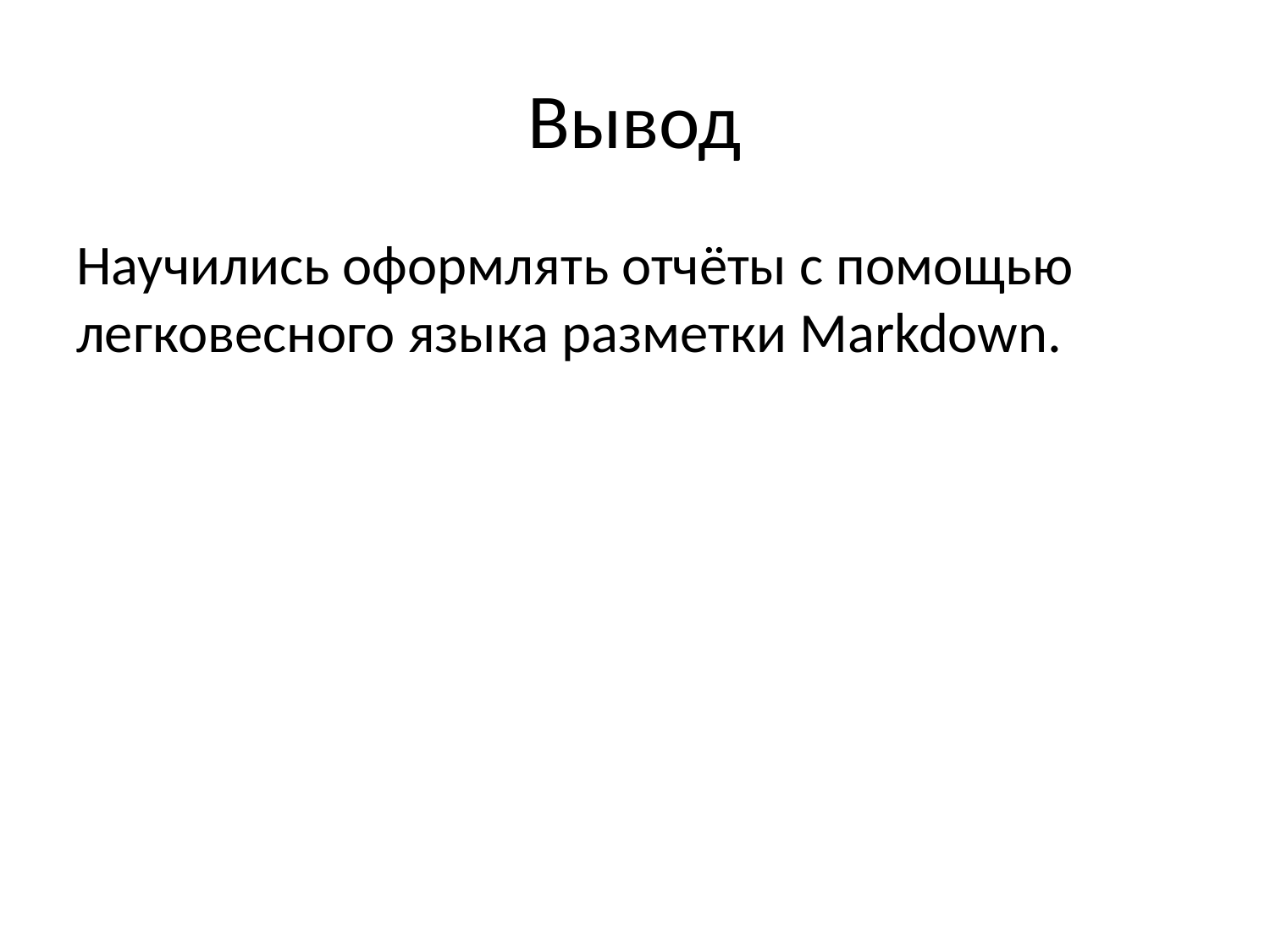

# Вывод
Научились оформлять отчёты с помощью легковесного языка разметки Markdown.